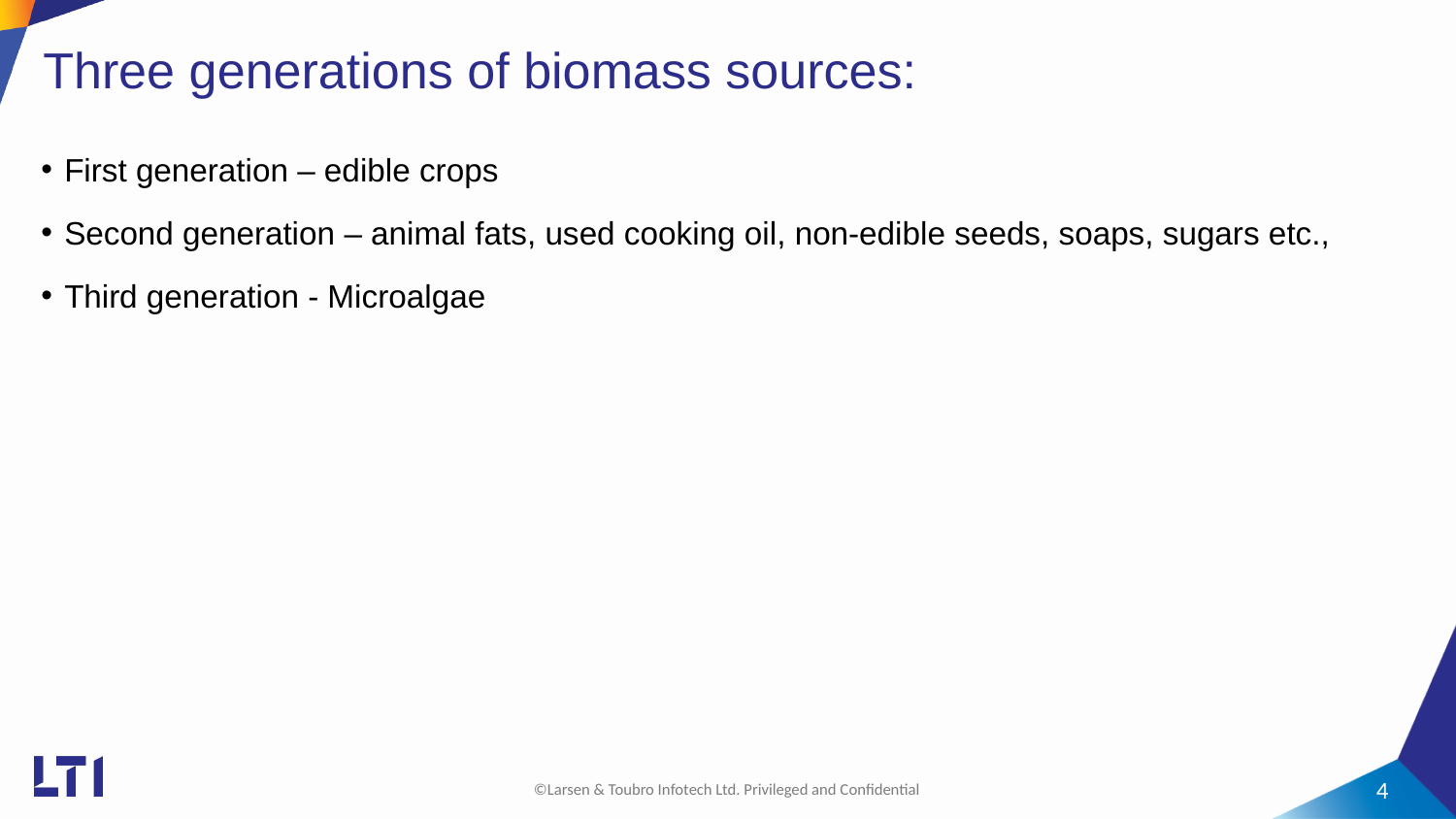

# Three generations of biomass sources:

First generation – edible crops
Second generation – animal fats, used cooking oil, non-edible seeds, soaps, sugars etc.,
Third generation - Microalgae